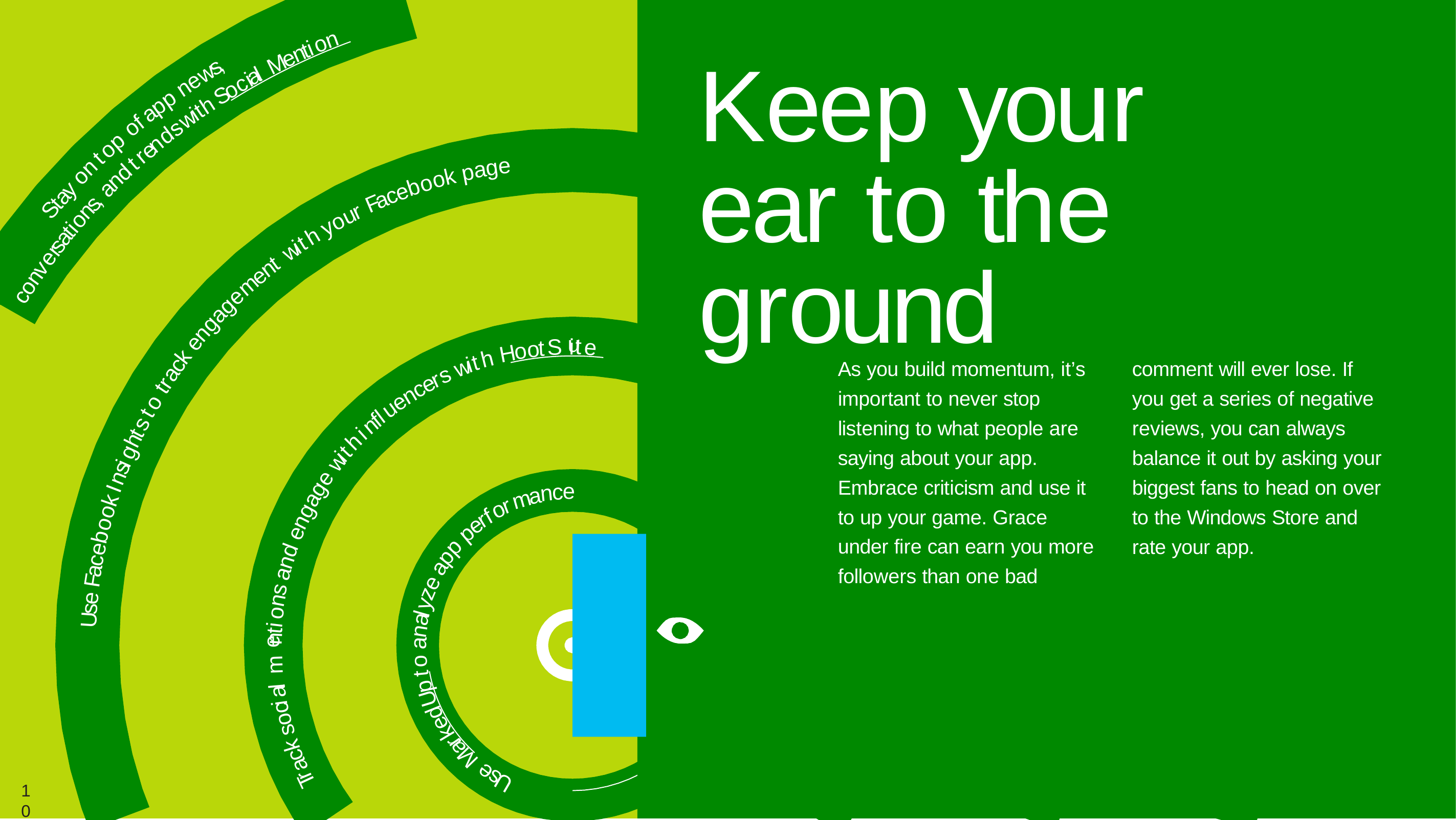

n
o
i
t
n
e

,
M
s
l
w
a
# Keep your ear to the ground
e
ci
n
o
S
p
h
p
it
a
w
of
ds
p
n
o
re
t
t
n
e
g
d
a
p
o
k

n
o
o
a
y
b
e
c
,
ta
a
s
F
n
S
r
u
o
o
y
ti
h
a
t
s
i
w
er
t
v
n
e
n
m
o
c
e
g
a
g
n
e
u
S
i
t
t
e
o
o
k
H
h
c
t

i
w
As you build momentum, it’s important to never stop listening to what people are saying about your app. Embrace criticism and use it to up your game. Grace under fire can earn you more followers than one bad
comment will ever lose. If you get a series of negative reviews, you can always balance it out by asking your biggest fans to head on over to the Windows Store and rate your app.
a

s
r

tr
e
c
n
o
e
u
t
l
f
s
n
t
i
h
h
t
g
i
i
w
s
n
e
I
g
e
c
n
a
k
a
m
r
g

o
o
f
r
n
o
e
e
p
b
p
e
d

p
c
n
a
a
a
F
e
s
z
e
n
y
s
l
o
a
U
i
t
n

n

a
e

o

m
t
l
p

a
i
U
c
d
o
e
s
k
r
k
a
c
M
a
r
e
T
s
U
10